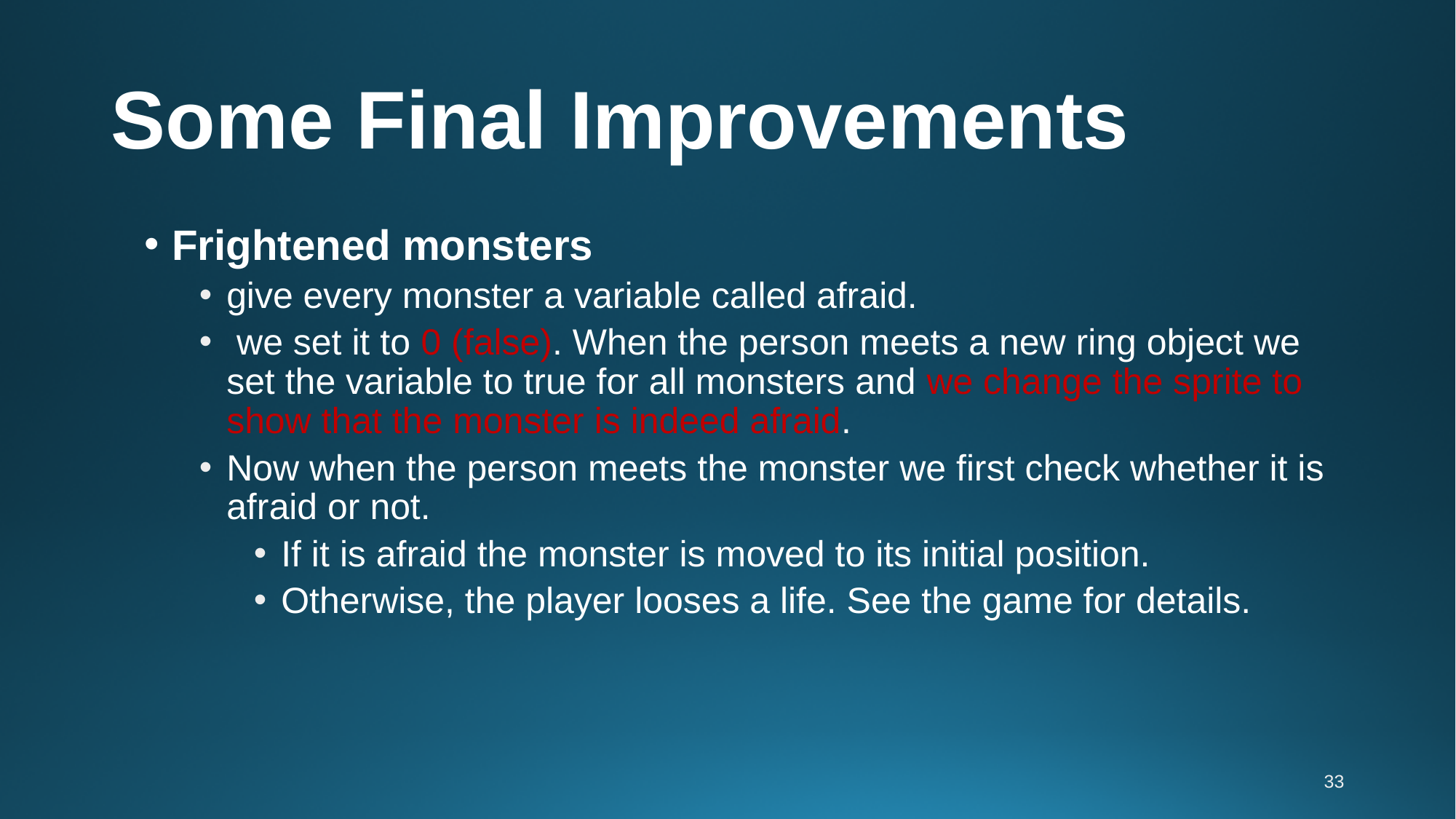

# Some Final Improvements
Frightened monsters
give every monster a variable called afraid.
 we set it to 0 (false). When the person meets a new ring object we set the variable to true for all monsters and we change the sprite to show that the monster is indeed afraid.
Now when the person meets the monster we first check whether it is afraid or not.
If it is afraid the monster is moved to its initial position.
Otherwise, the player looses a life. See the game for details.
33